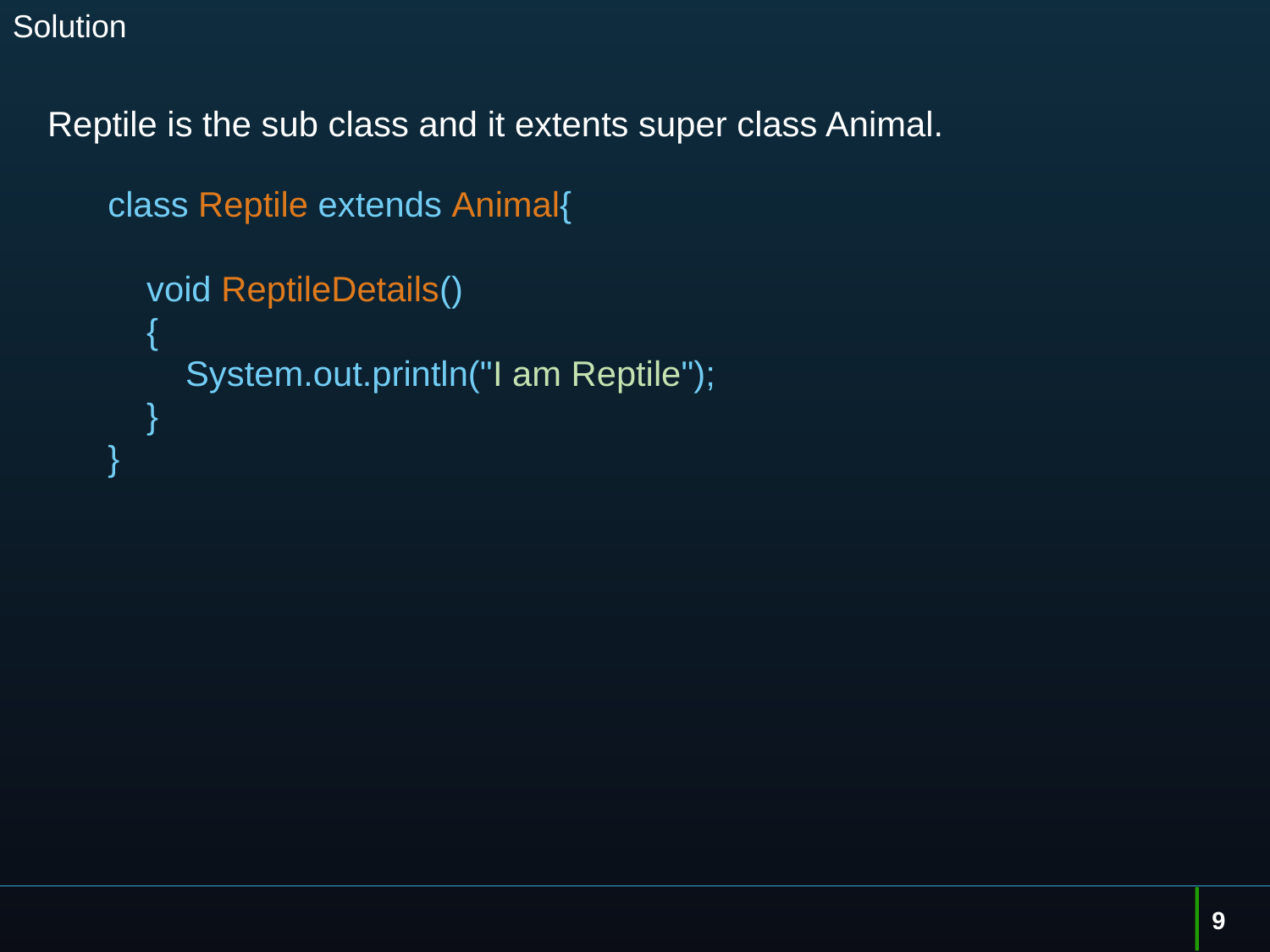

# Solution
Reptile is the sub class and it extents super class Animal.
class Reptile extends Animal{

    void ReptileDetails()
    {
        System.out.println("I am Reptile");
    }
}
9